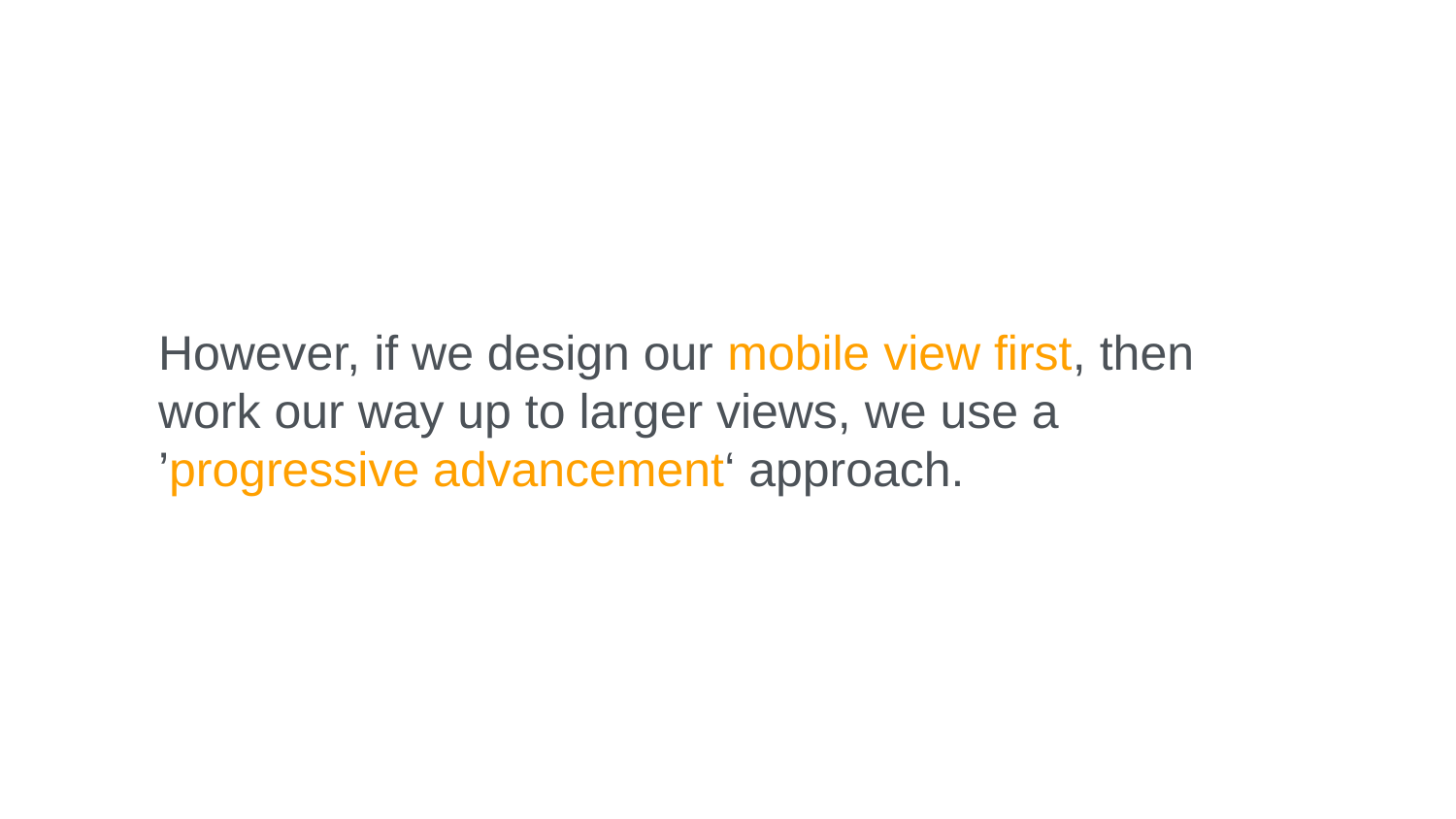

However, if we design our mobile view first, then work our way up to larger views, we use a ’progressive advancement‘ approach.